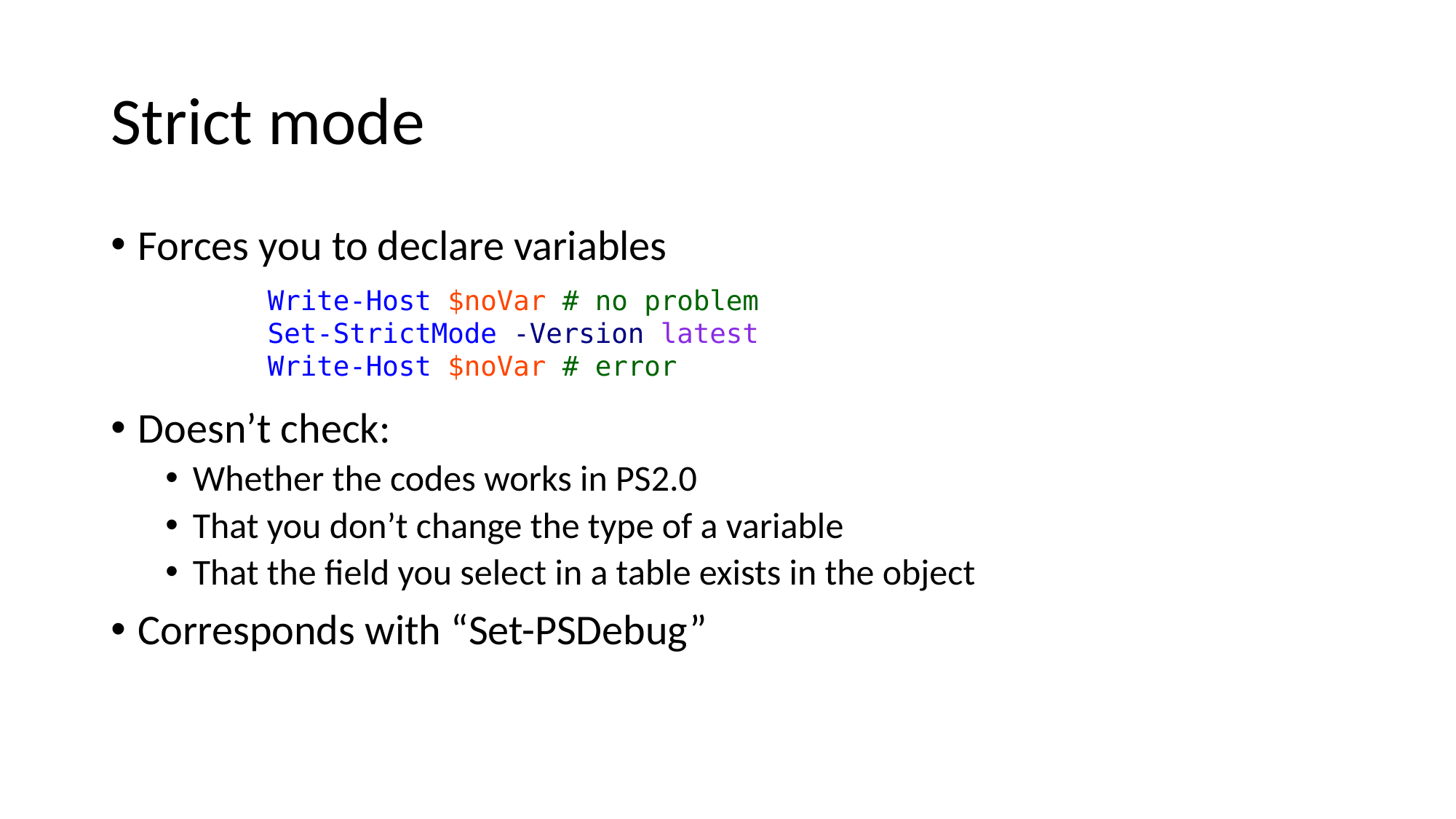

# Strict mode
Forces you to declare variables

Doesn’t check:
Whether the codes works in PS2.0
That you don’t change the type of a variable
That the field you select in a table exists in the object
Corresponds with “Set-PSDebug”
Write-Host $noVar # no problem
Set-StrictMode -Version latest
Write-Host $noVar # error